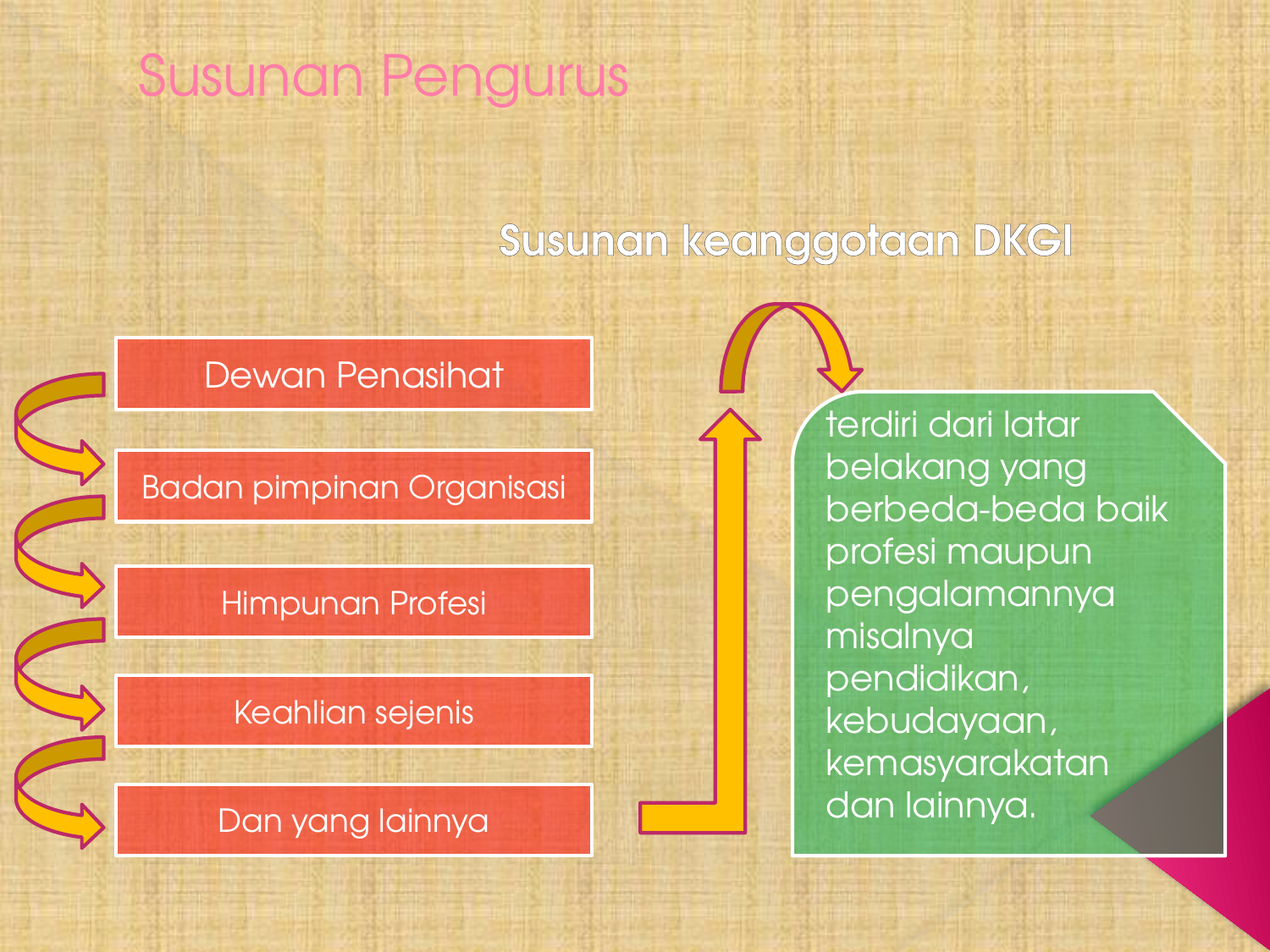

# Susunan Pengurus
Susunan keanggotaan DKGI

Dewan Penasihat

terdiri dari latar belakang yang berbeda-beda baik profesi maupun pengalamannya misalnya pendidikan, kebudayaan, kemasyarakatan dan lainnya.

Badan pimpinan Organisasi

Himpunan Profesi

Keahlian sejenis

Dan yang lainnya